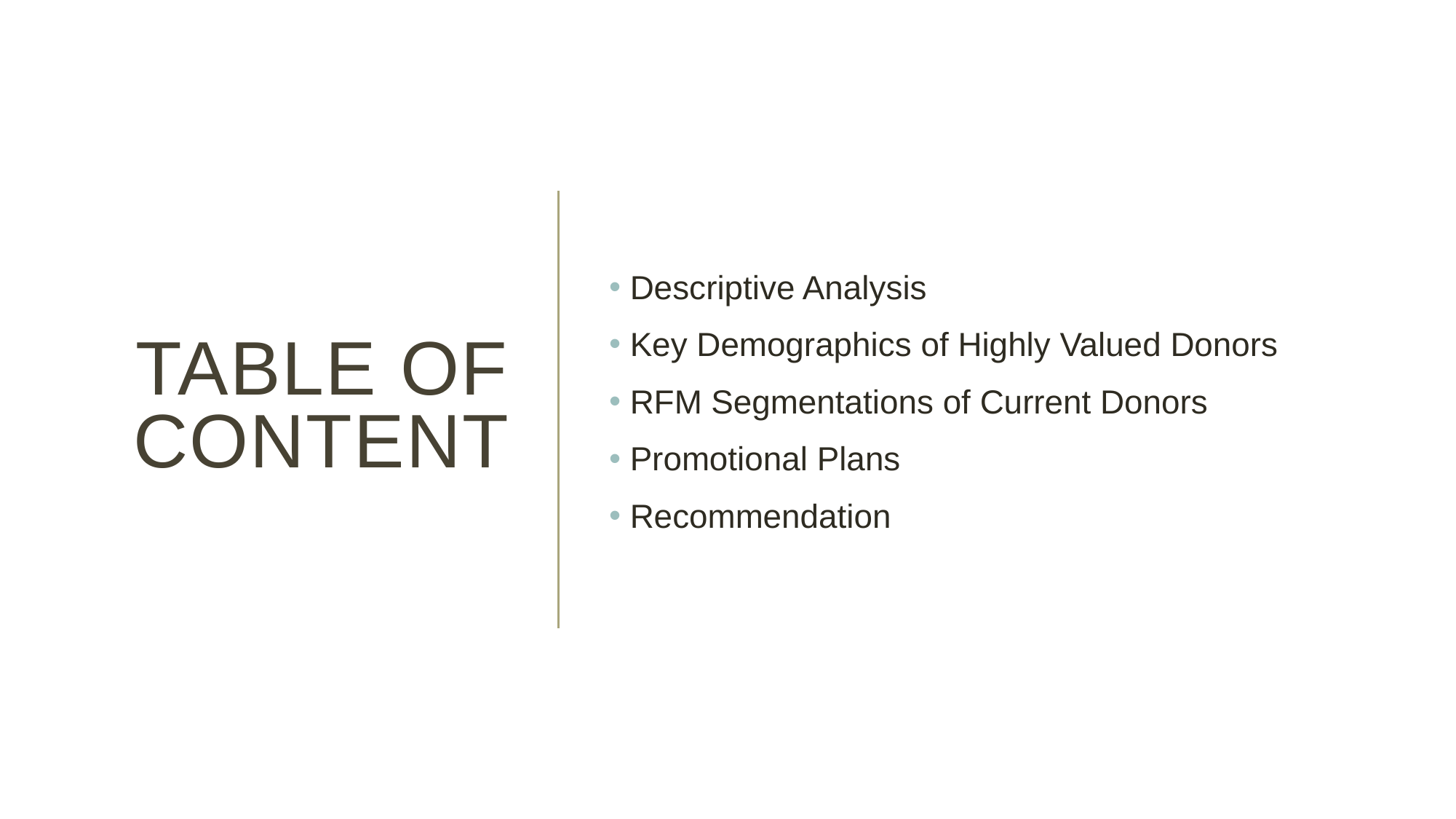

# Table of content
 Descriptive Analysis
 Key Demographics of Highly Valued Donors
 RFM Segmentations of Current Donors
 Promotional Plans
 Recommendation